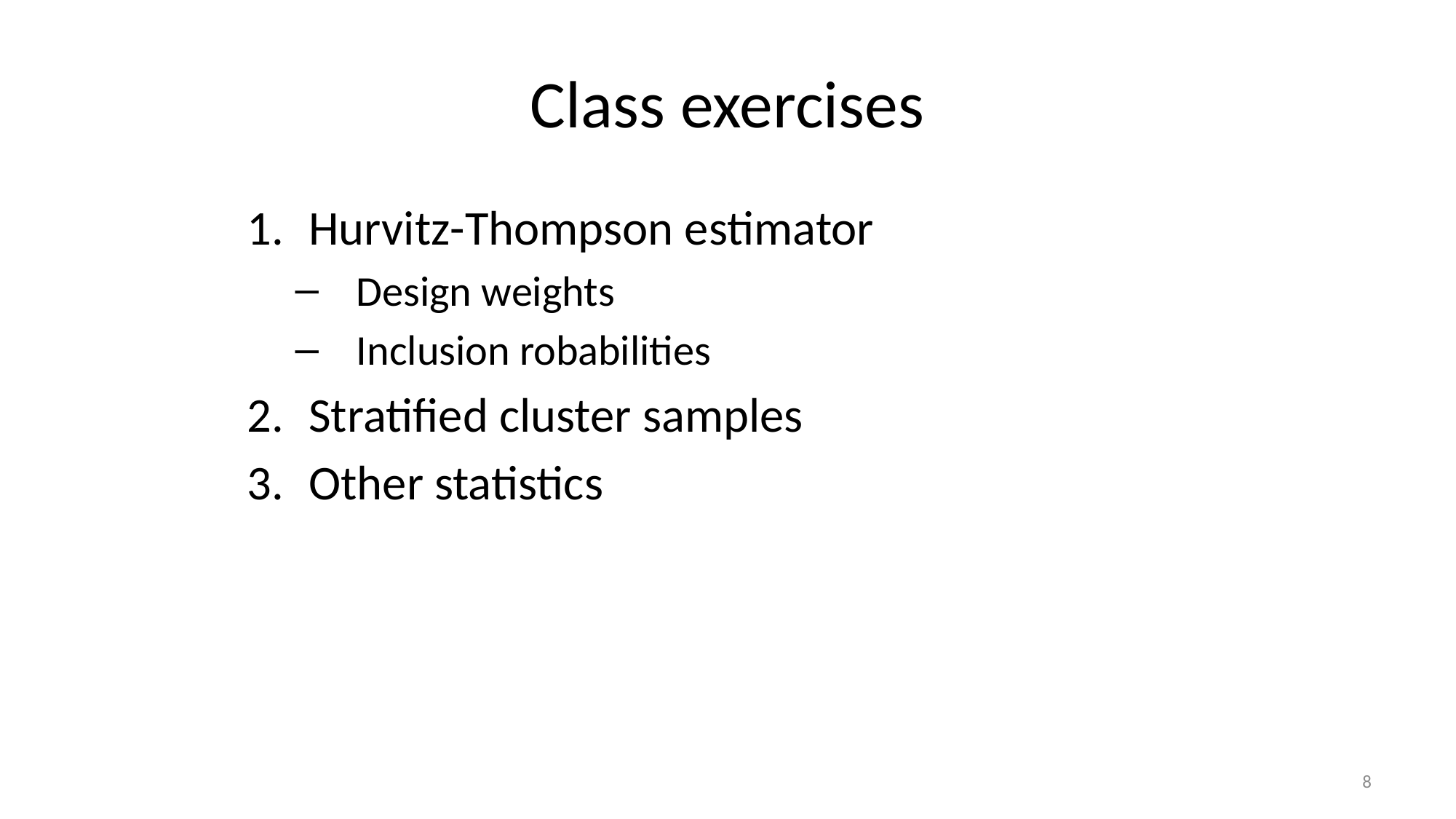

# Class exercises
Hurvitz-Thompson estimator
Design weights
Inclusion robabilities
Stratified cluster samples
Other statistics

8